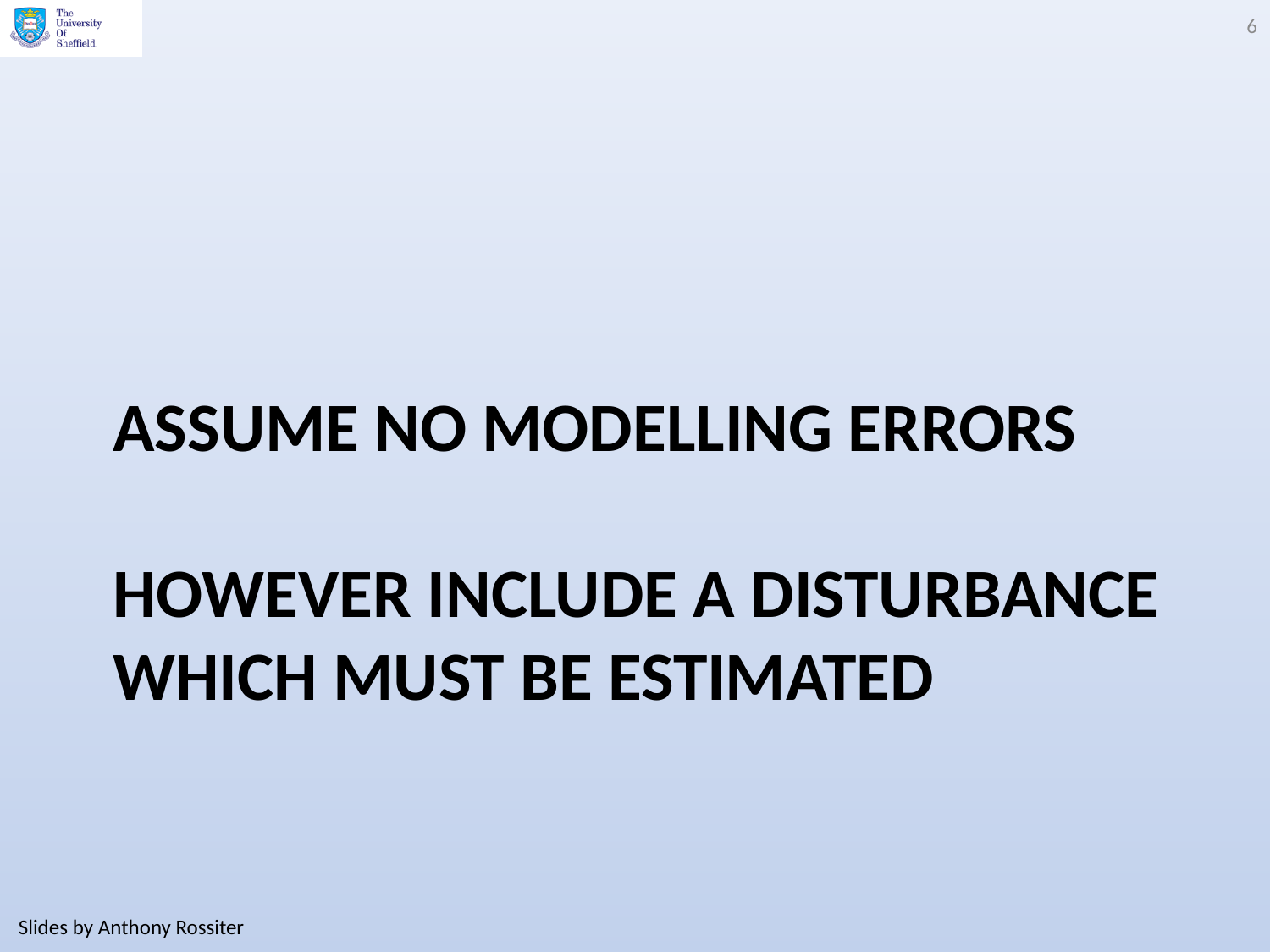

6

# Assume no modelling errors however incLude a disturbance which must be estimated
Slides by Anthony Rossiter